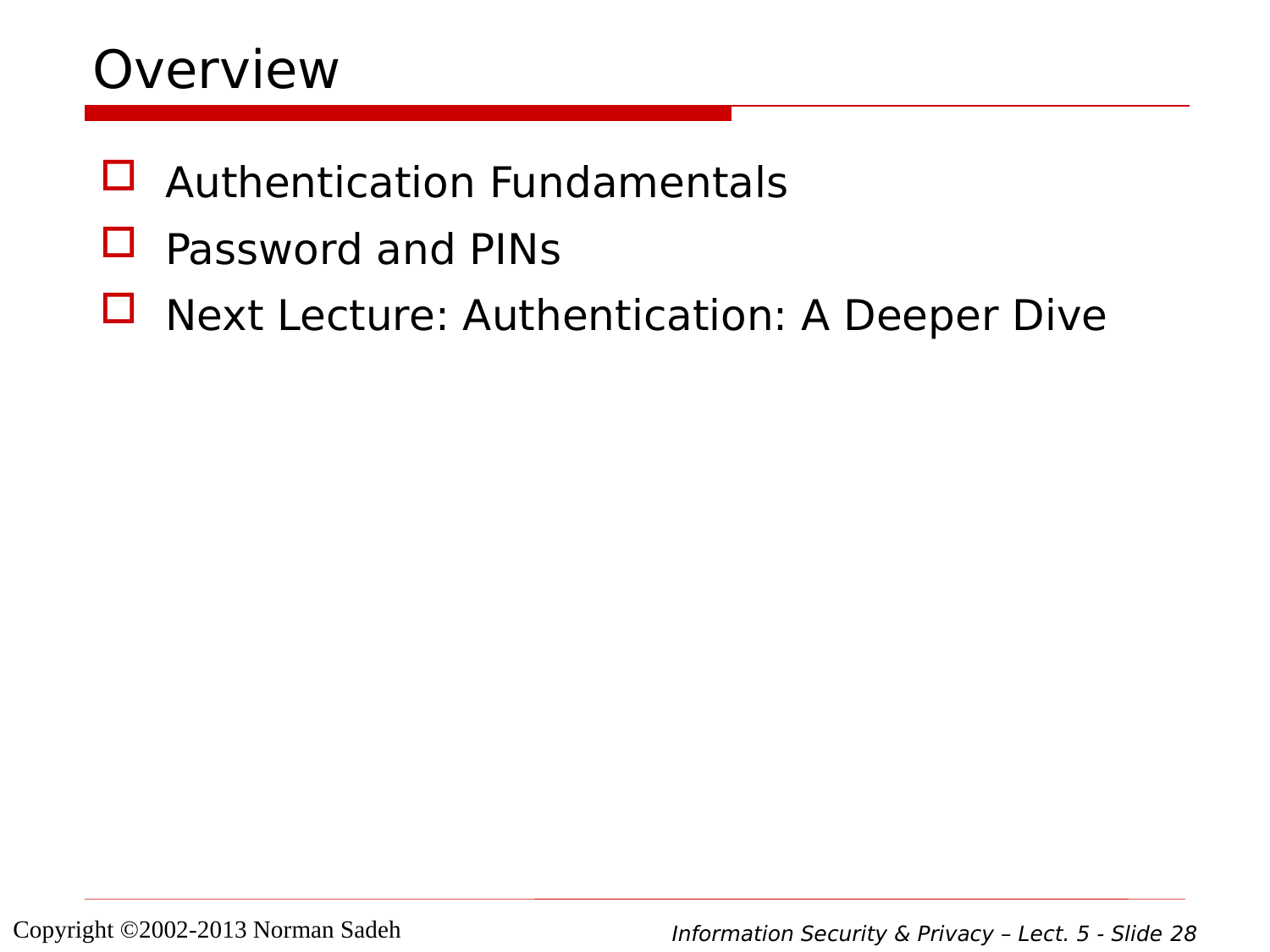

# Overview
Authentication Fundamentals
Password and PINs
Next Lecture: Authentication: A Deeper Dive